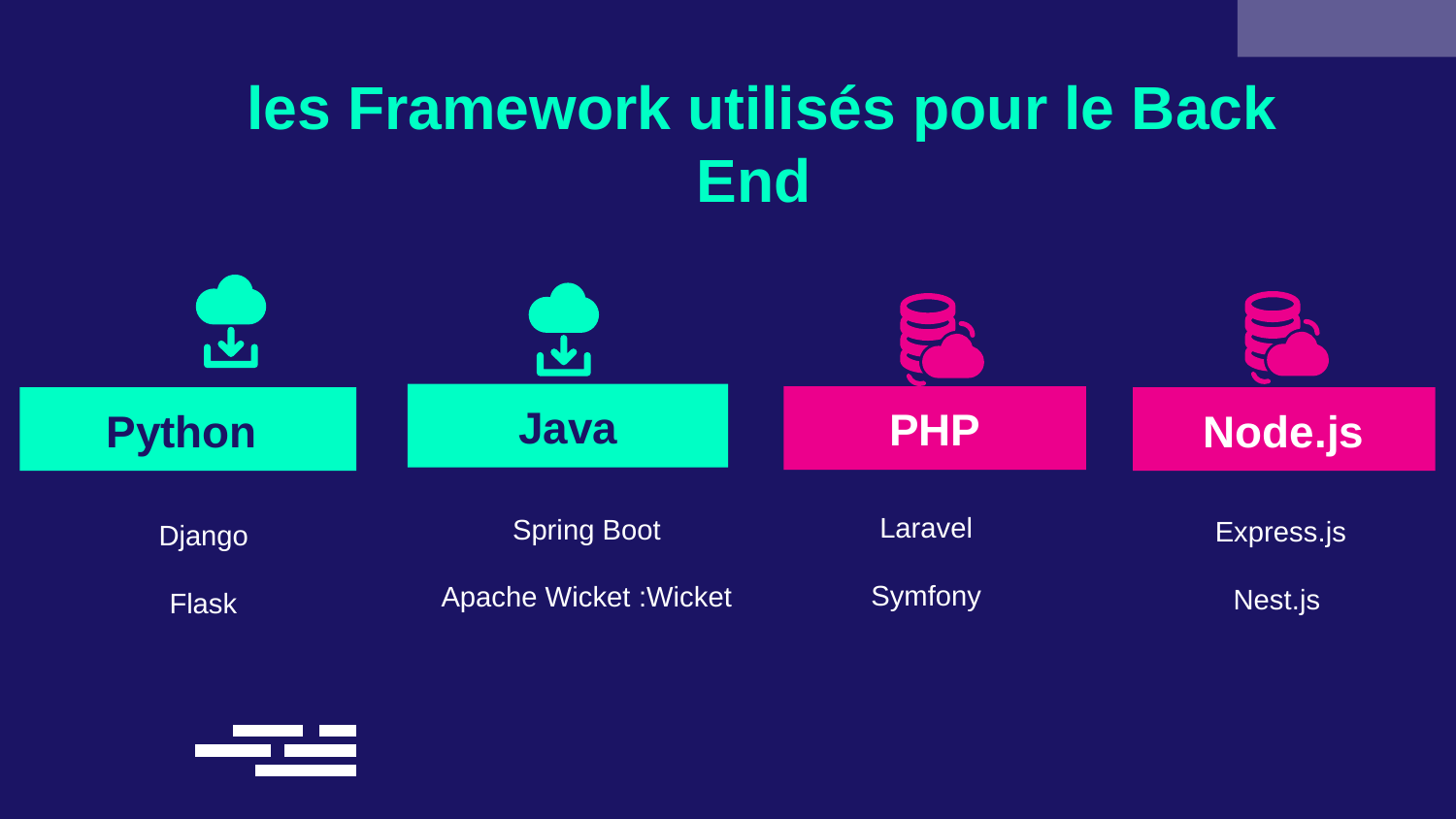

# les Framework utilisés pour le Back End

Java
PHP
Python
Node.js
Laravel

Symfony
Spring Boot

Apache Wicket :Wicket

Express.js

Nest.js

Django

Flask